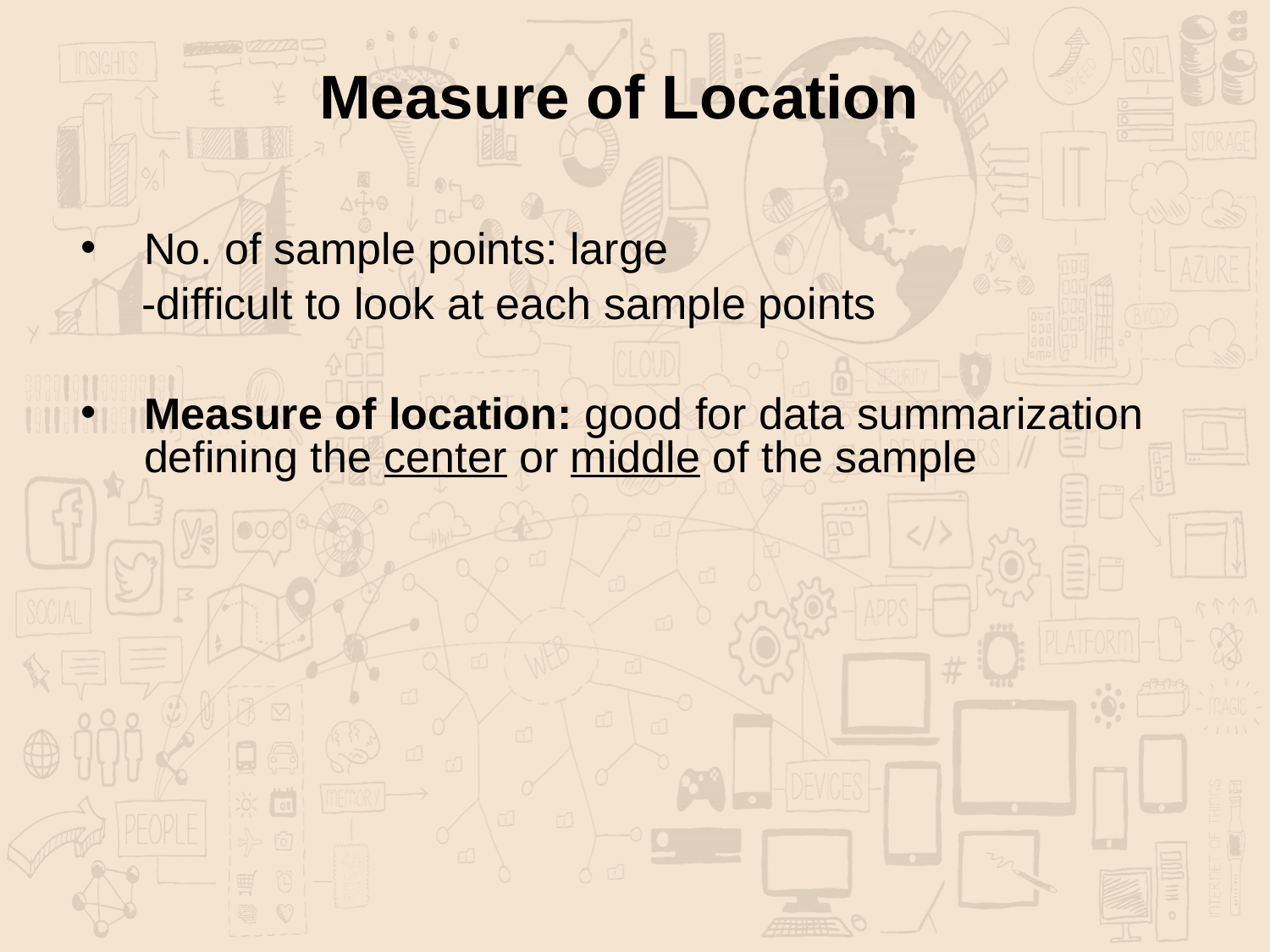

Measure of Location

No. of sample points: large
     -difficult to look at each sample points

Measure of location: good for data summarization defining the center or middle of the sample